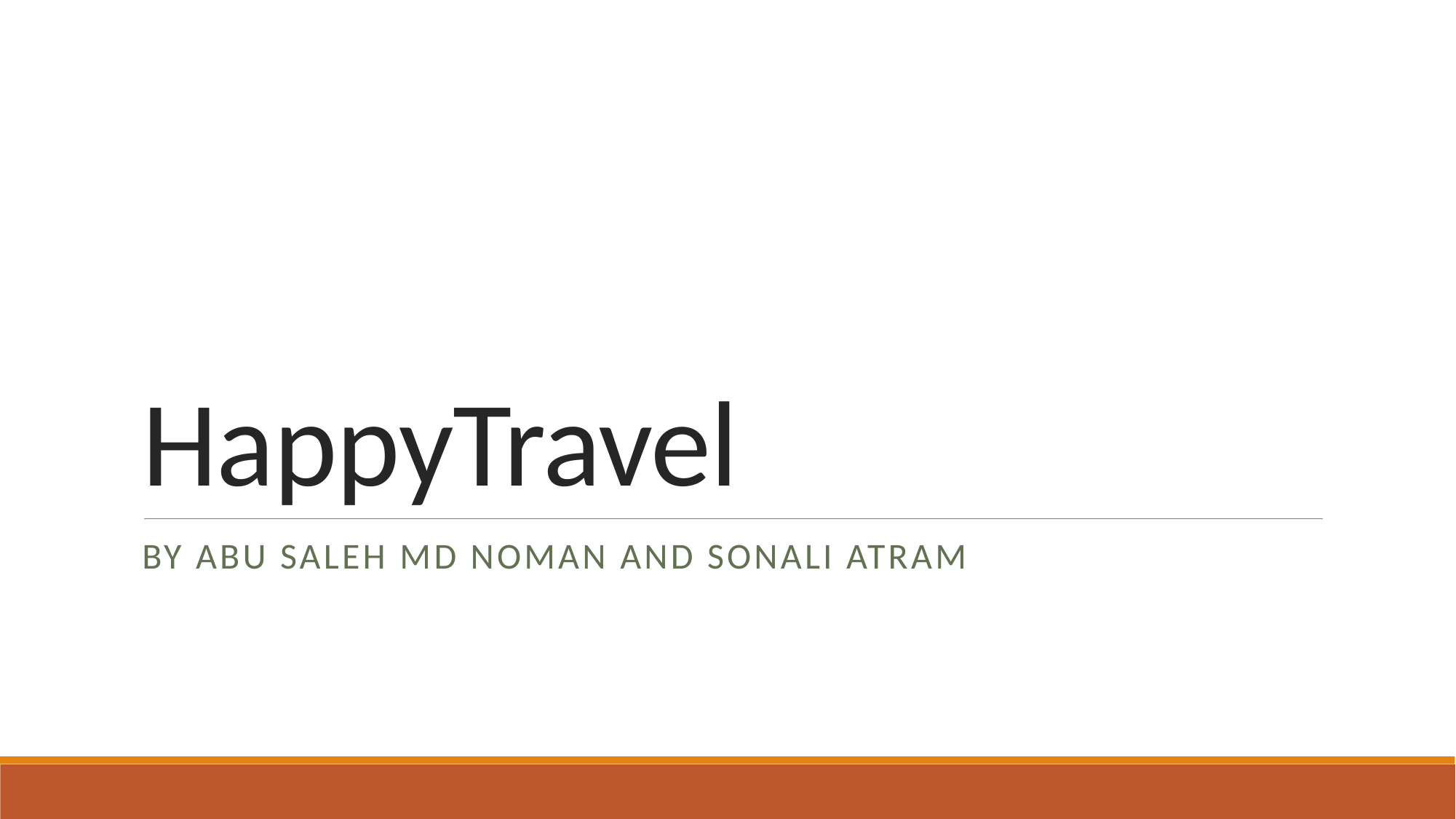

# HappyTravel
By Abu saleh md noman and sonali atram